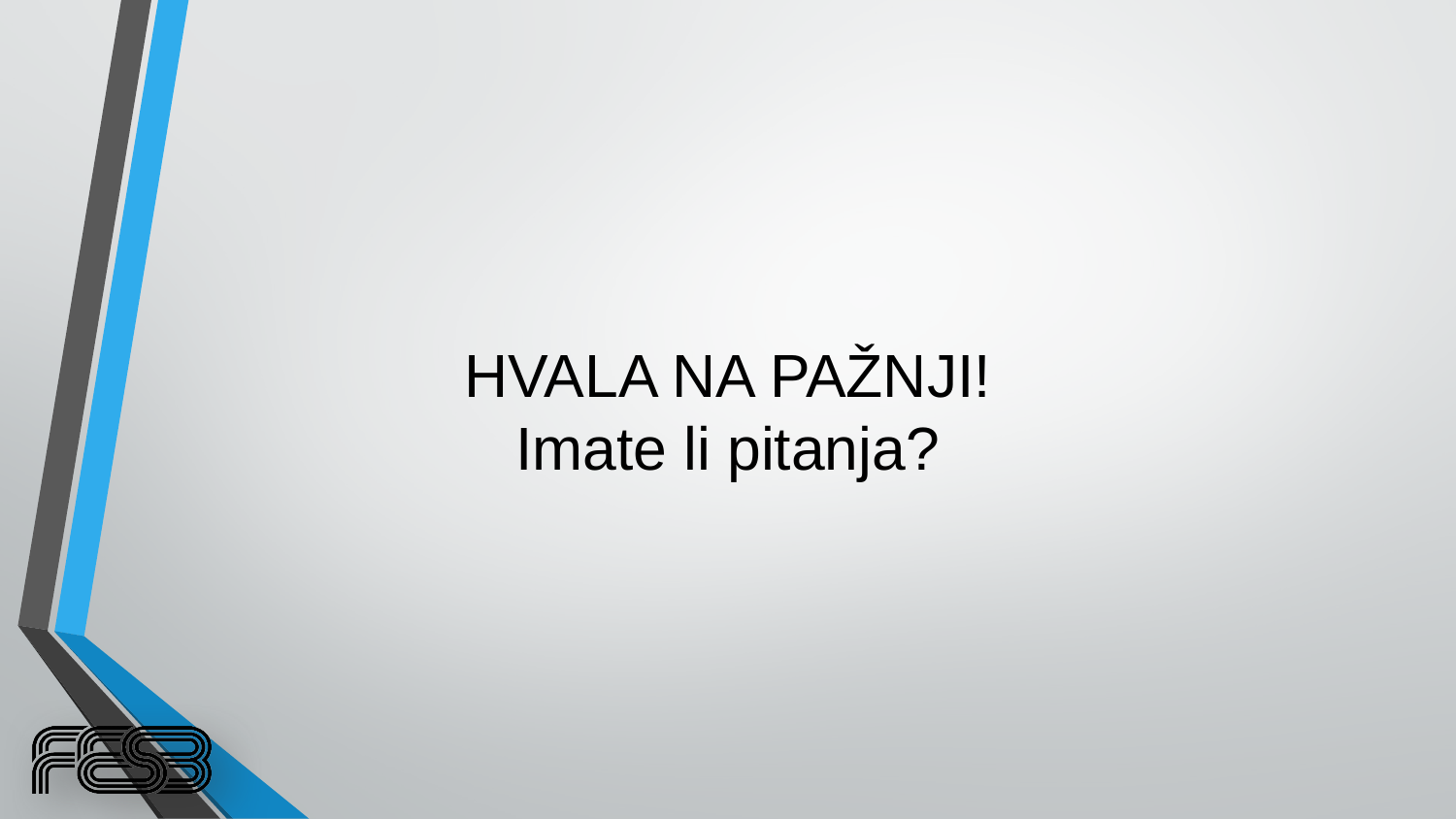

# HVALA NA PAŽNJI! Imate li pitanja?